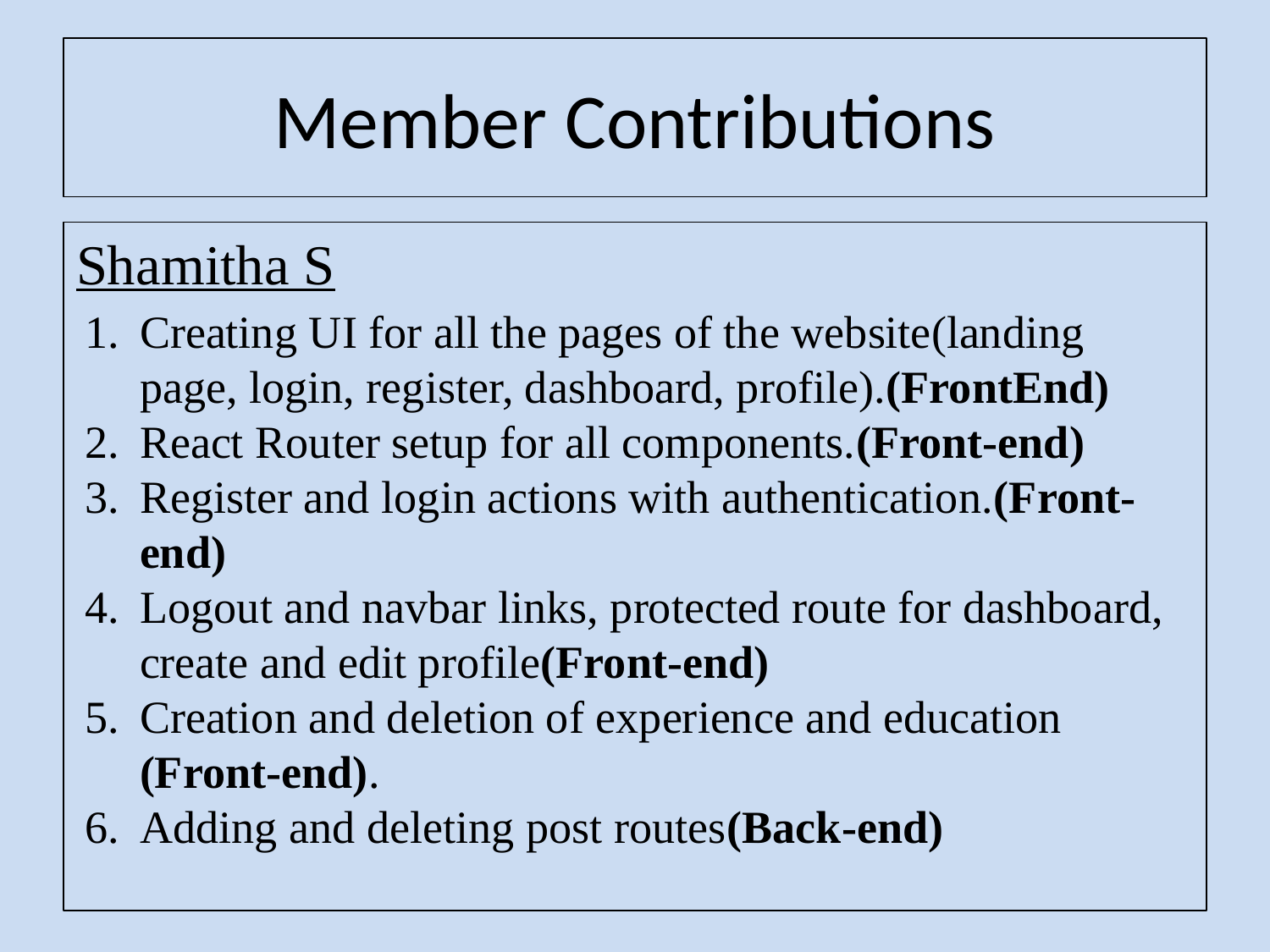

# Member Contributions
Shamitha S
Creating UI for all the pages of the website(landing page, login, register, dashboard, profile).(FrontEnd)
React Router setup for all components.(Front-end)
Register and login actions with authentication.(Front-end)
Logout and navbar links, protected route for dashboard, create and edit profile(Front-end)
Creation and deletion of experience and education (Front-end).
Adding and deleting post routes(Back-end)